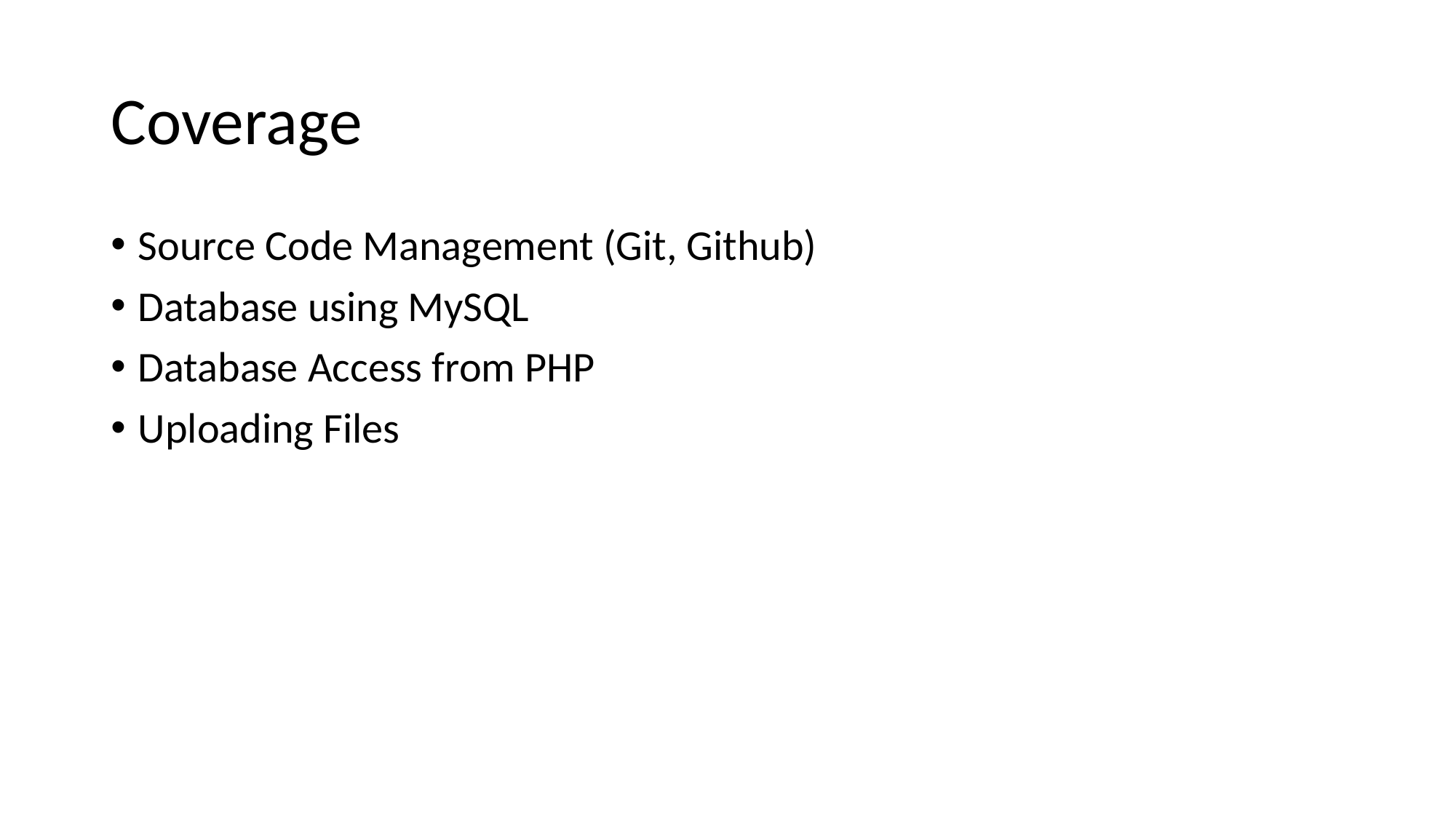

# Coverage
Source Code Management (Git, Github)
Database using MySQL
Database Access from PHP
Uploading Files